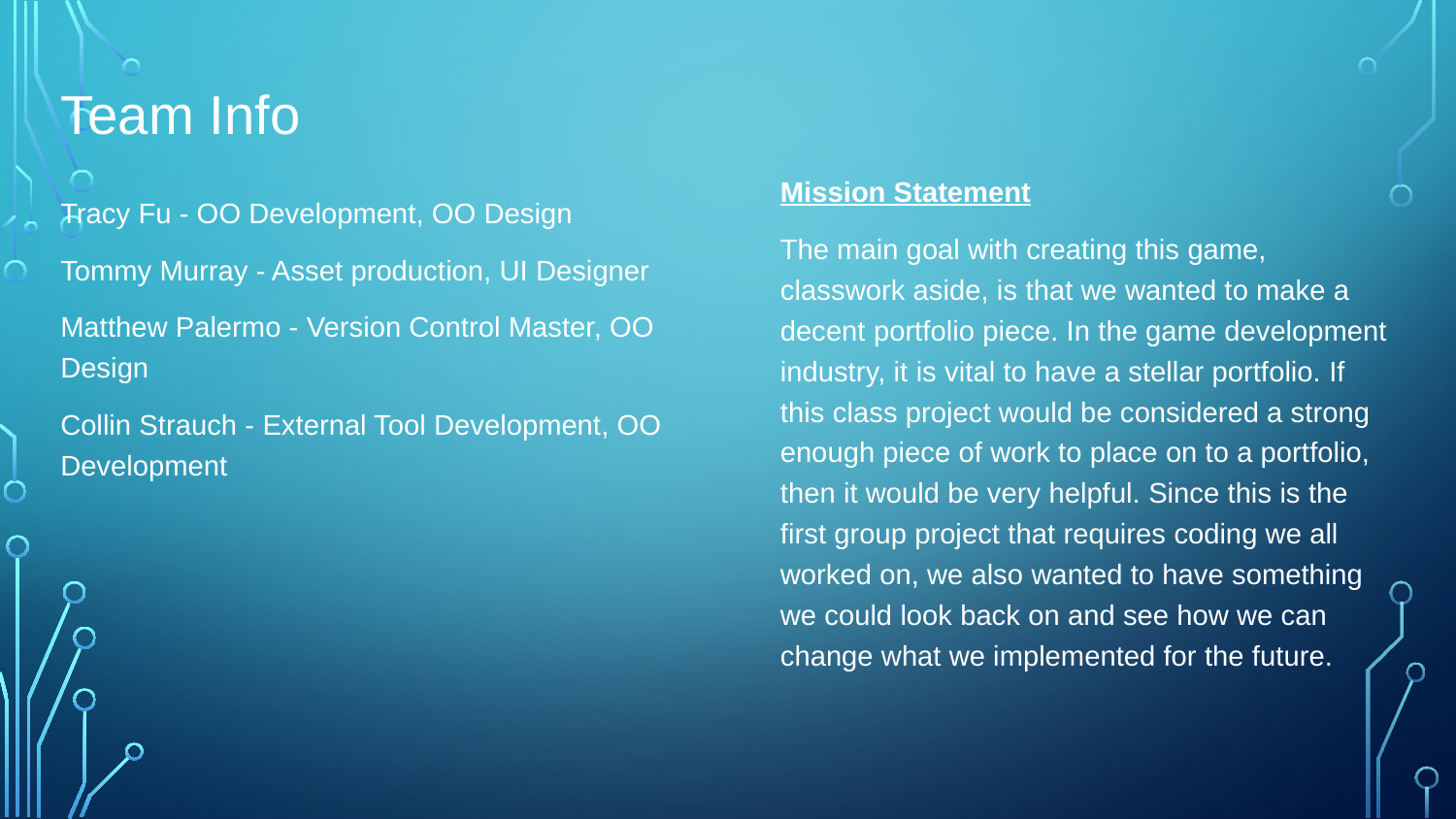

# Team Info
Mission Statement
The main goal with creating this game, classwork aside, is that we wanted to make a decent portfolio piece. In the game development industry, it is vital to have a stellar portfolio. If this class project would be considered a strong enough piece of work to place on to a portfolio, then it would be very helpful. Since this is the first group project that requires coding we all worked on, we also wanted to have something we could look back on and see how we can change what we implemented for the future.
Tracy Fu - OO Development, OO Design
Tommy Murray - Asset production, UI Designer
Matthew Palermo - Version Control Master, OO Design
Collin Strauch - External Tool Development, OO Development